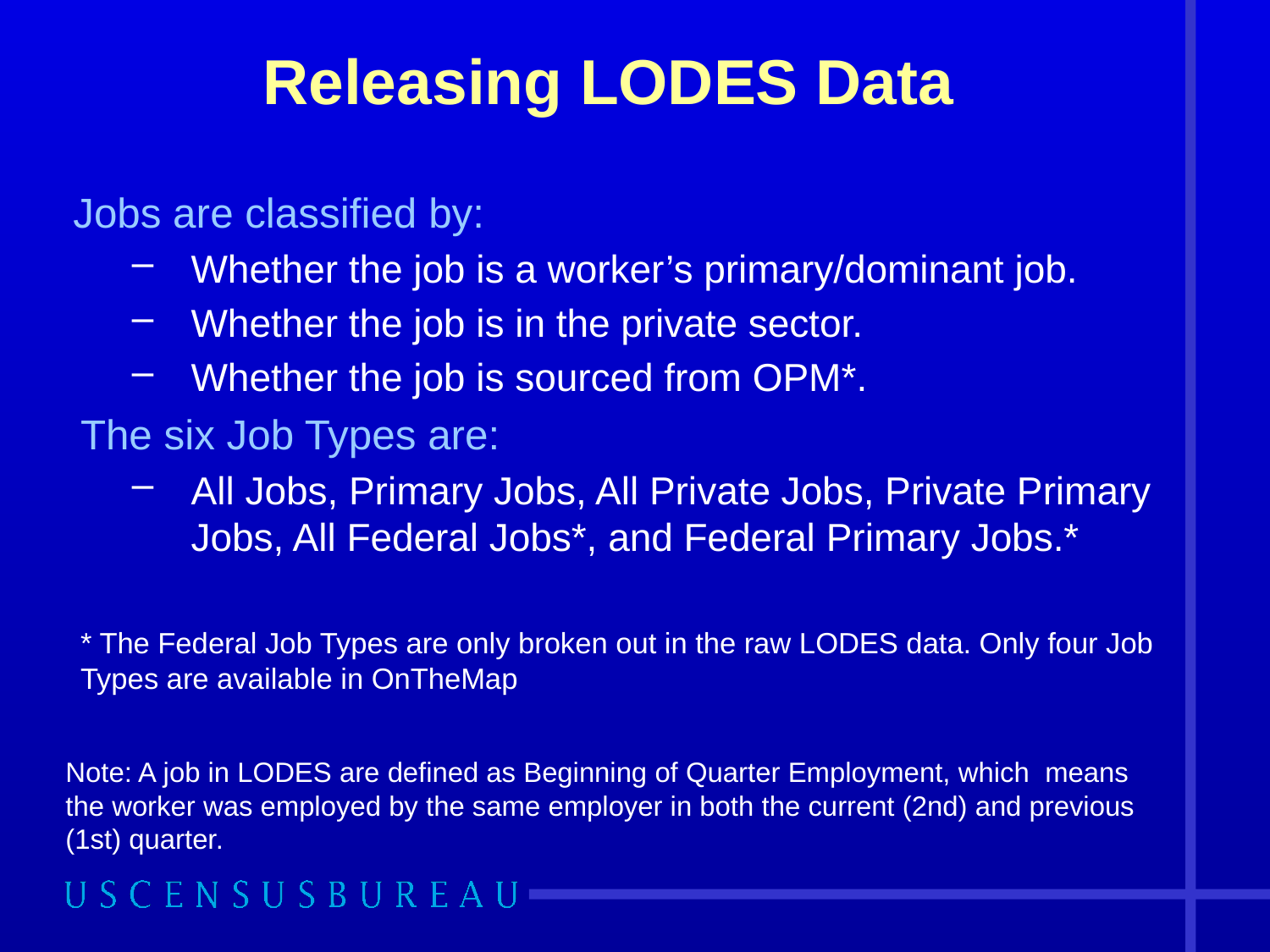

# Releasing LODES Data
Jobs are classified by:
Whether the job is a worker’s primary/dominant job.
Whether the job is in the private sector.
Whether the job is sourced from OPM*.
The six Job Types are:
All Jobs, Primary Jobs, All Private Jobs, Private Primary Jobs, All Federal Jobs*, and Federal Primary Jobs.*

* The Federal Job Types are only broken out in the raw LODES data. Only four Job Types are available in OnTheMap

Note: A job in LODES are defined as Beginning of Quarter Employment, which  means the worker was employed by the same employer in both the current (2nd) and previous (1st) quarter.